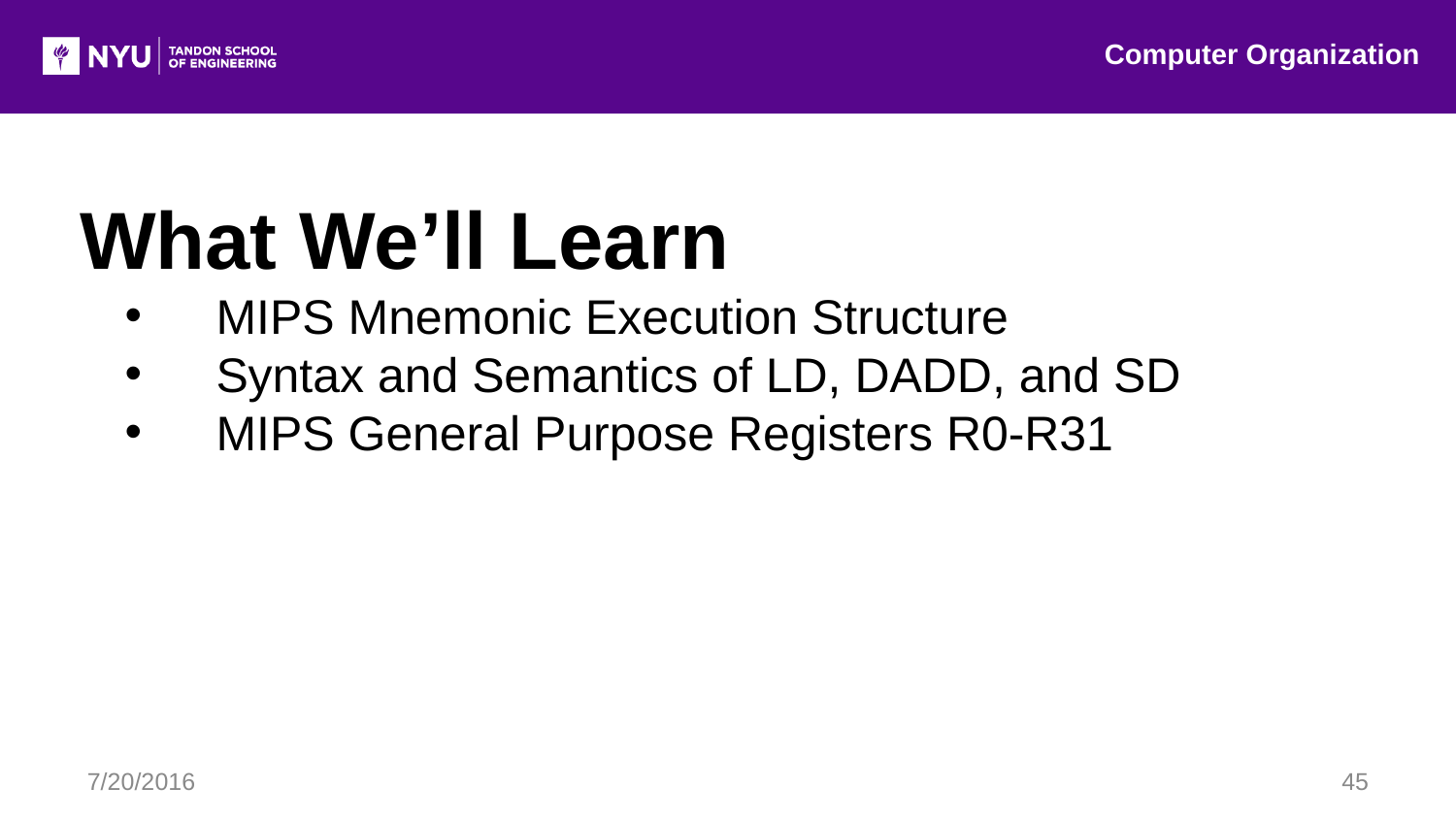

Computer Organization
What We’ll Learn
MIPS Mnemonic Execution Structure
Syntax and Semantics of LD, DADD, and SD
MIPS General Purpose Registers R0-R31

7/20/2016
45